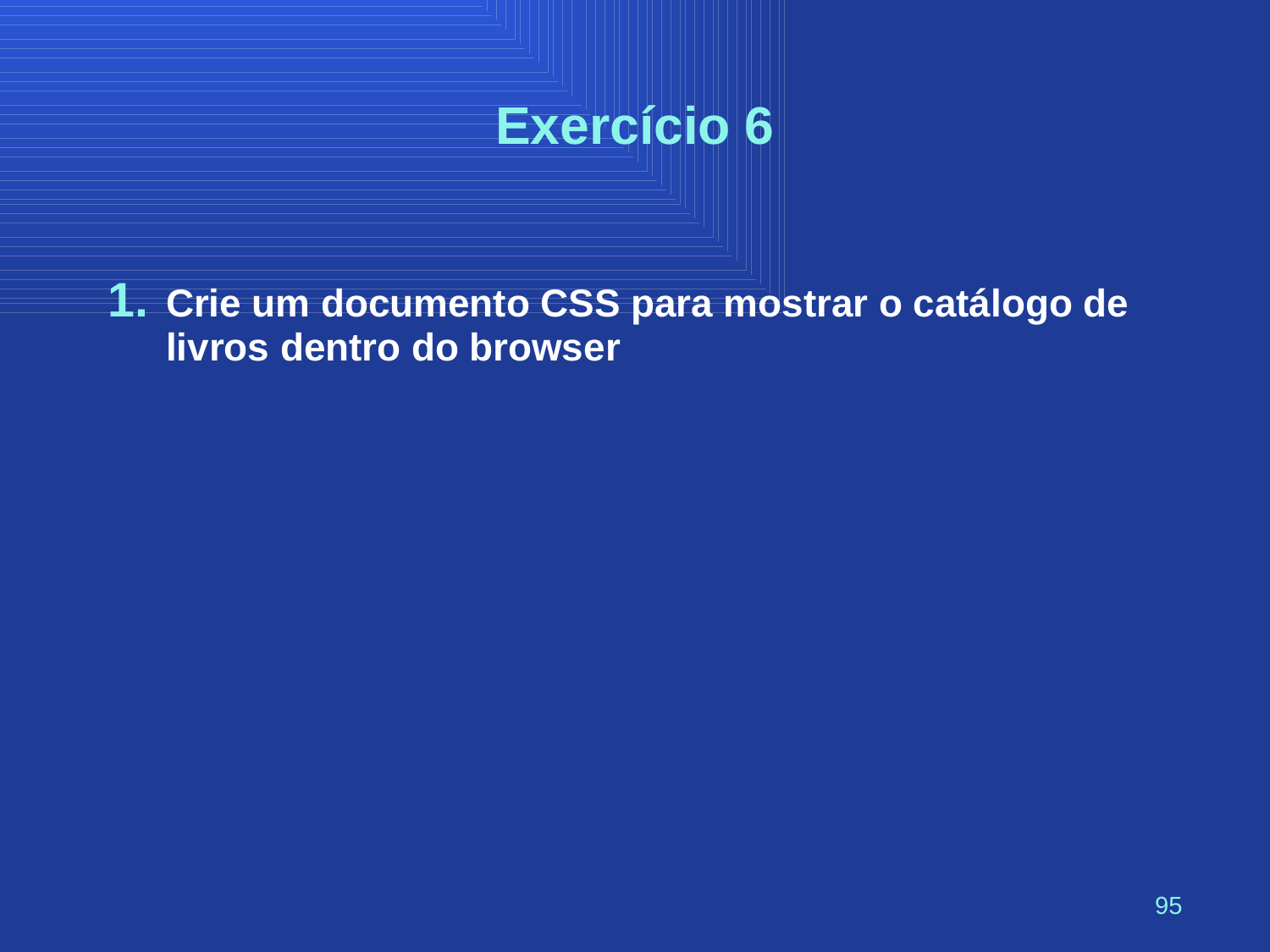

# Exercício 6
Crie um documento CSS para mostrar o catálogo de livros dentro do browser